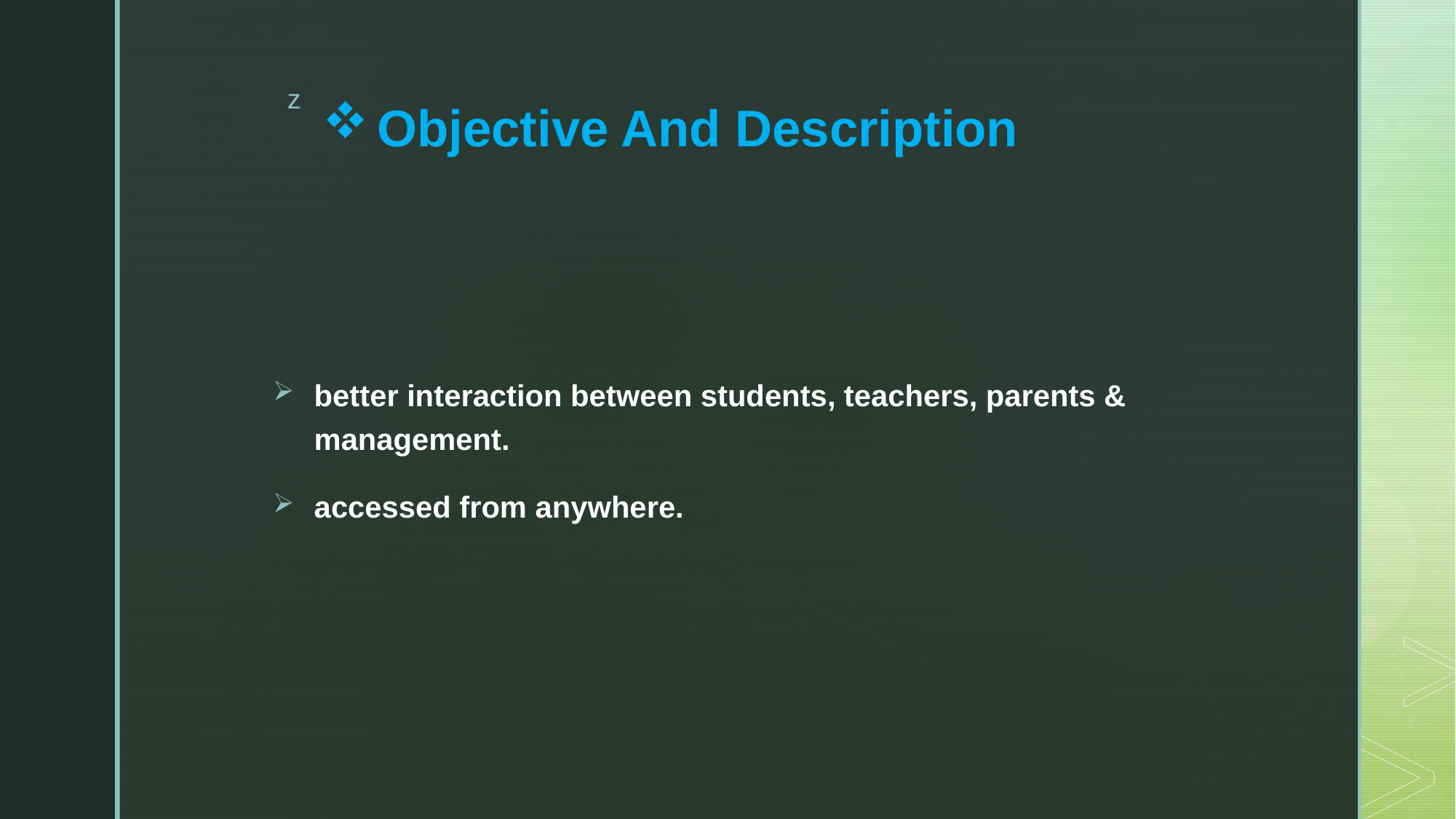

# Objective And Description
better interaction between students, teachers, parents & management.
accessed from anywhere.